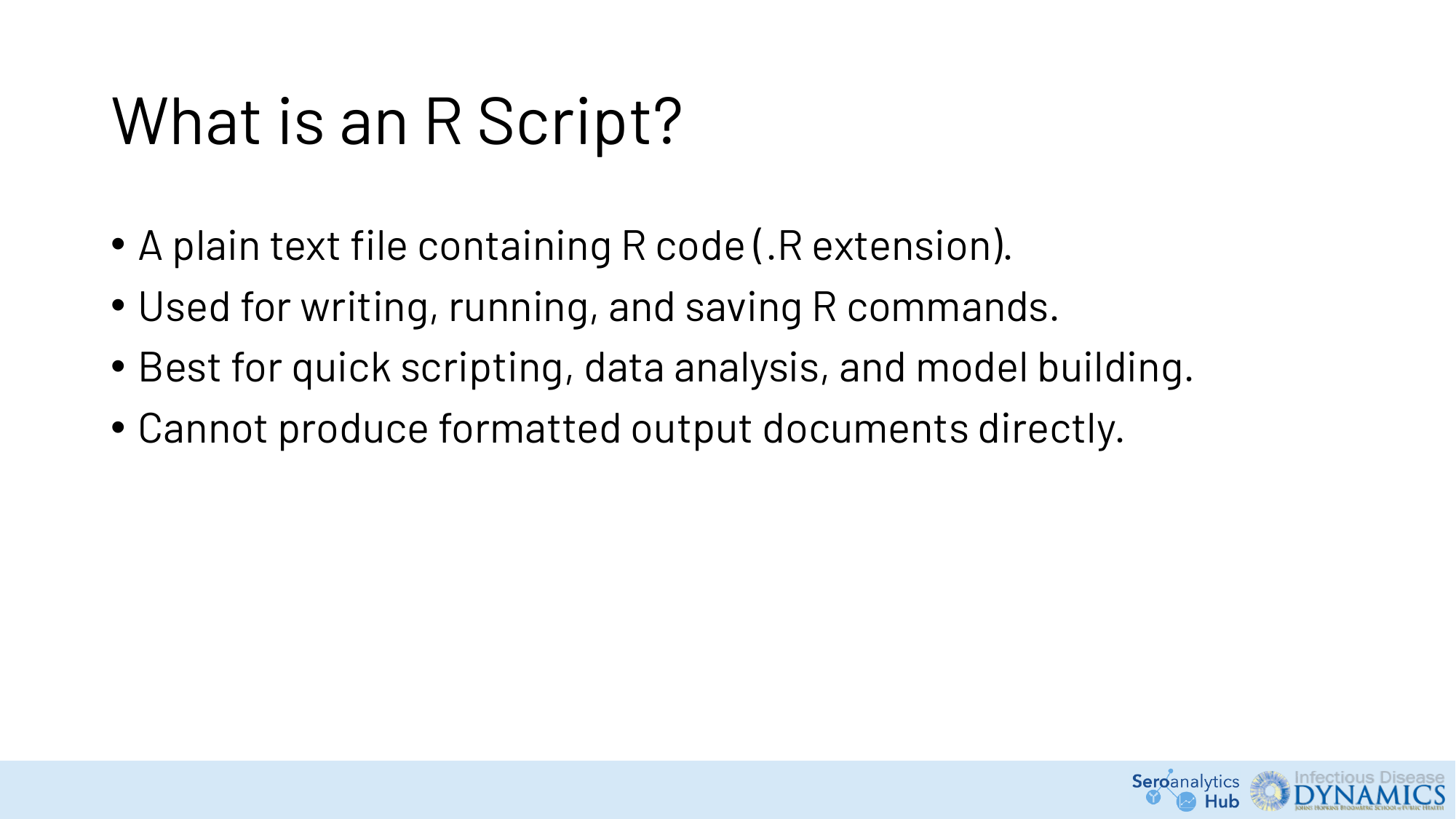

# What is an R Script?
A plain text file containing R code (.R extension).
Used for writing, running, and saving R commands.
Best for quick scripting, data analysis, and model building.
Cannot produce formatted output documents directly.